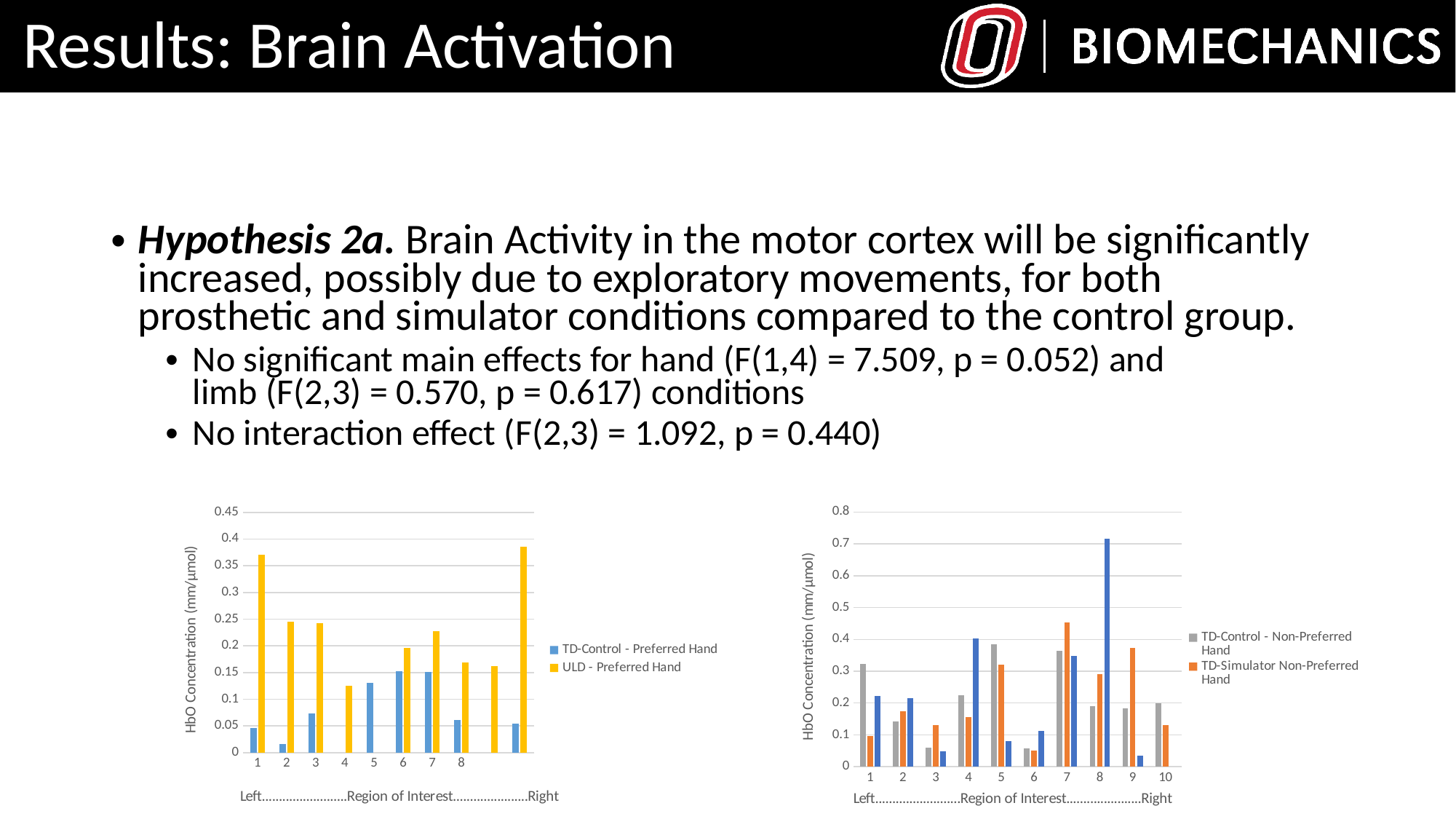

# Results: Brain Activation
Hypothesis 2a. Brain Activity in the motor cortex will be significantly increased, possibly due to exploratory movements, for both prosthetic and simulator conditions compared to the control group.
No significant main effects for hand (F(1,4) = 7.509, p = 0.052) and
limb (F(2,3) = 0.570, p = 0.617) conditions
No interaction effect (F(2,3) = 1.092, p = 0.440)

### Chart

| Category |  |  |
|---|---|---|

### Chart

| Category |  |  |  |
|---|---|---|---|